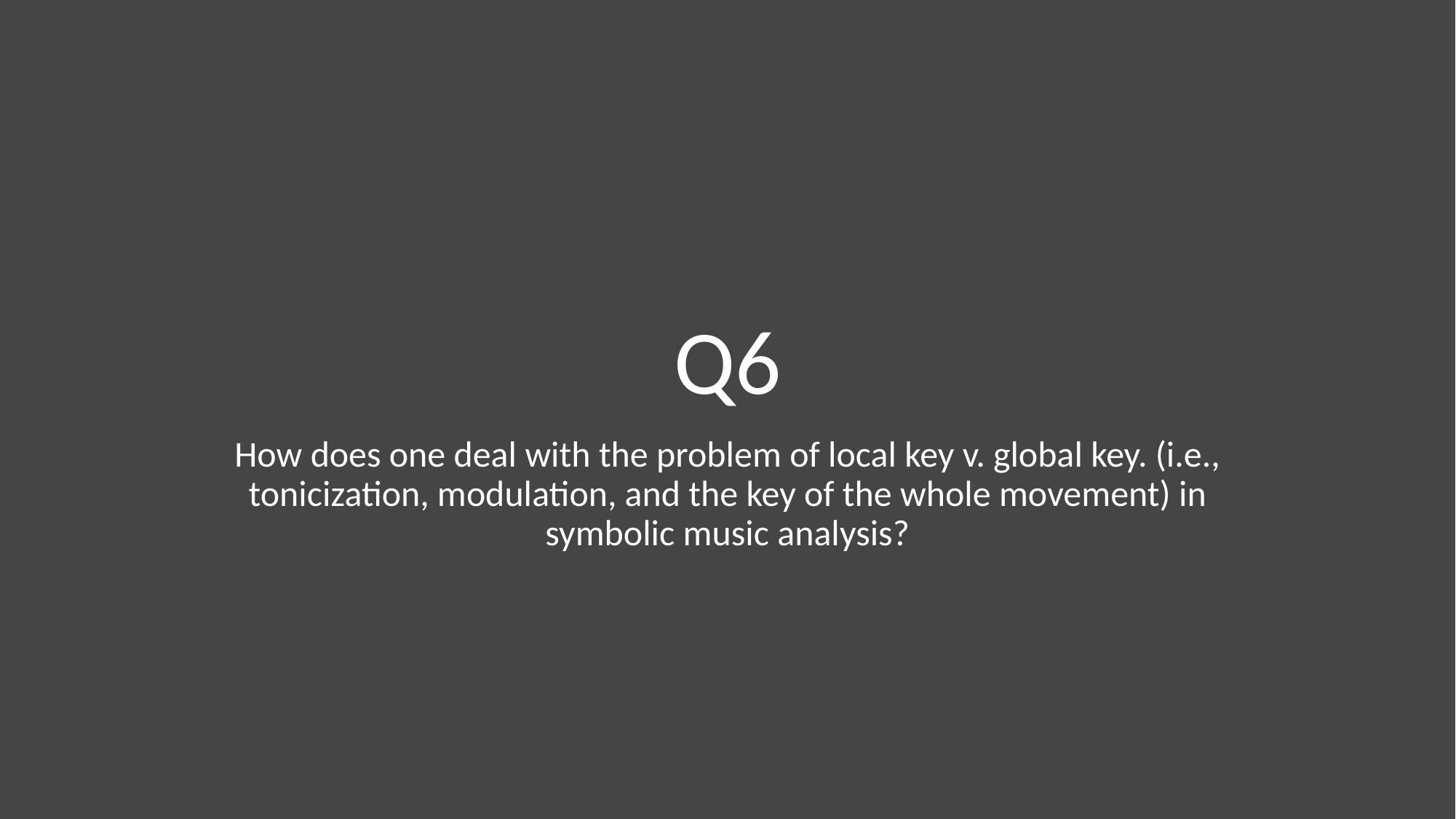

# Q6
How does one deal with the problem of local key v. global key. (i.e., tonicization, modulation, and the key of the whole movement) in symbolic music analysis?